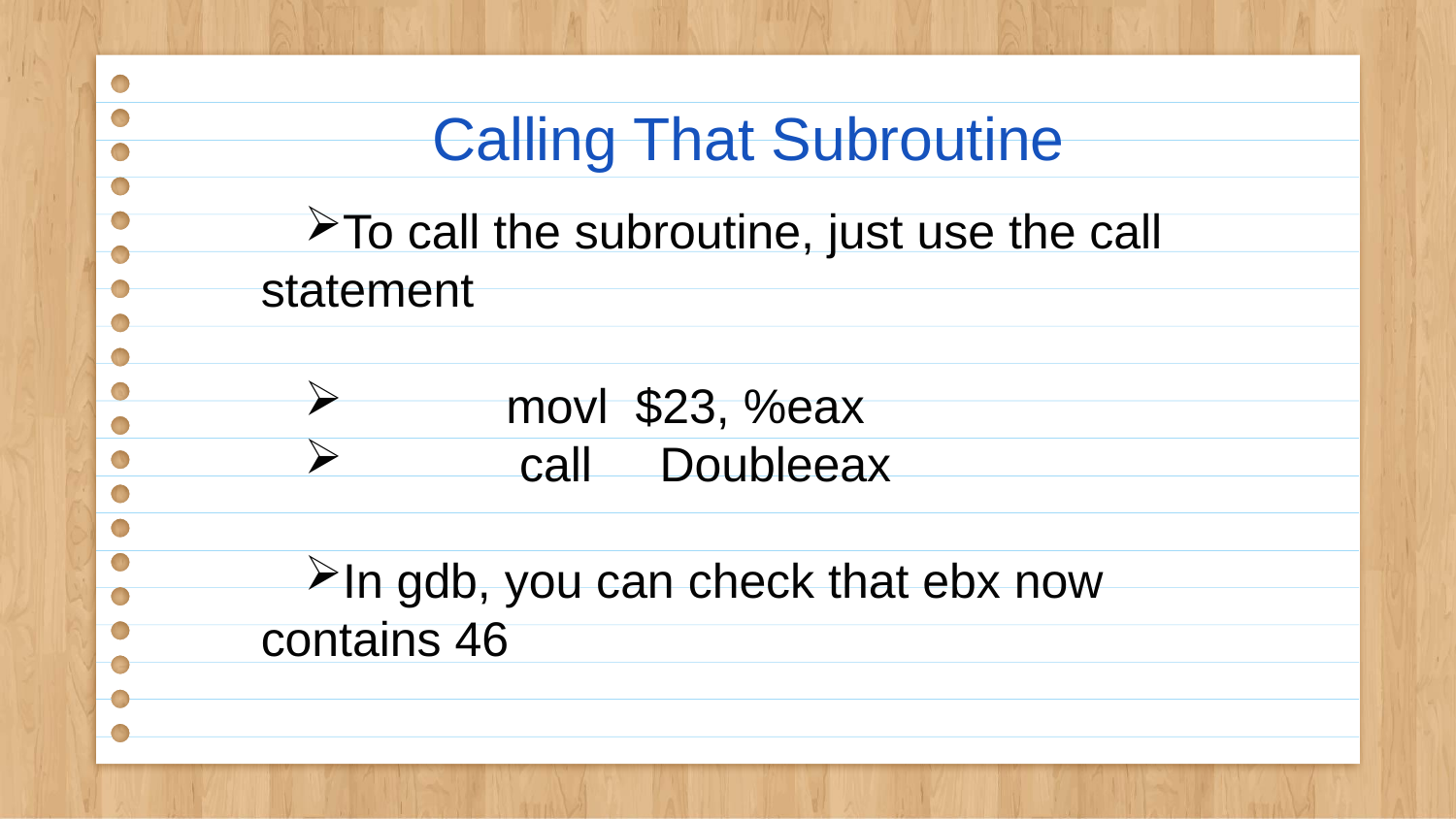

# Calling That Subroutine
To call the subroutine, just use the call statement

            movl  $23, %eax
             call     Doubleeax

In gdb, you can check that ebx now contains 46